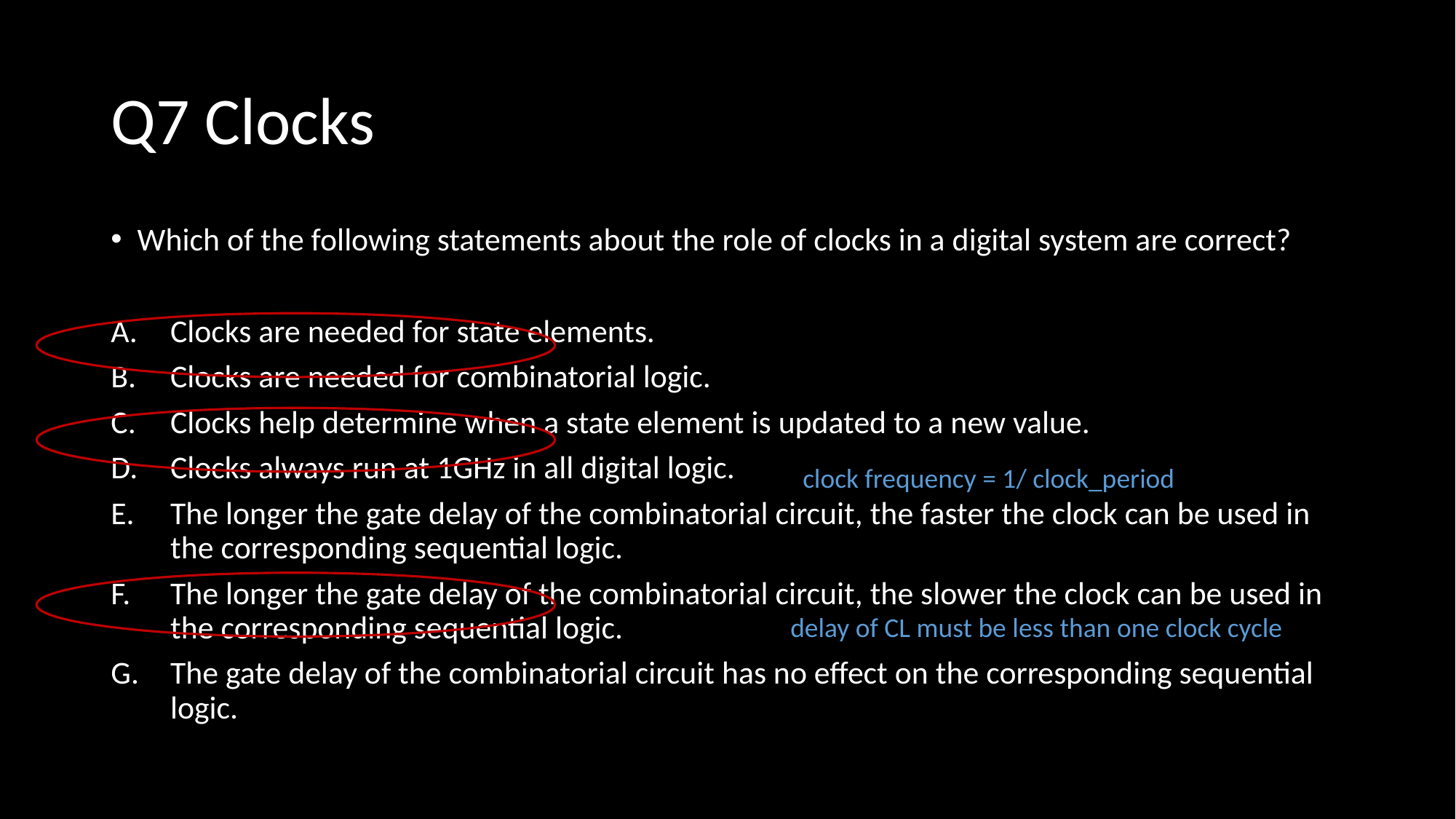

# Q7 Clocks
Which of the following statements about the role of clocks in a digital system are correct?

Clocks are needed for state elements.
Clocks are needed for combinatorial logic.
Clocks help determine when a state element is updated to a new value.
Clocks always run at 1GHz in all digital logic.
The longer the gate delay of the combinatorial circuit, the faster the clock can be used in the corresponding sequential logic.
The longer the gate delay of the combinatorial circuit, the slower the clock can be used in the corresponding sequential logic.
The gate delay of the combinatorial circuit has no effect on the corresponding sequential logic.

clock frequency = 1/ clock_period

delay of CL must be less than one clock cycle